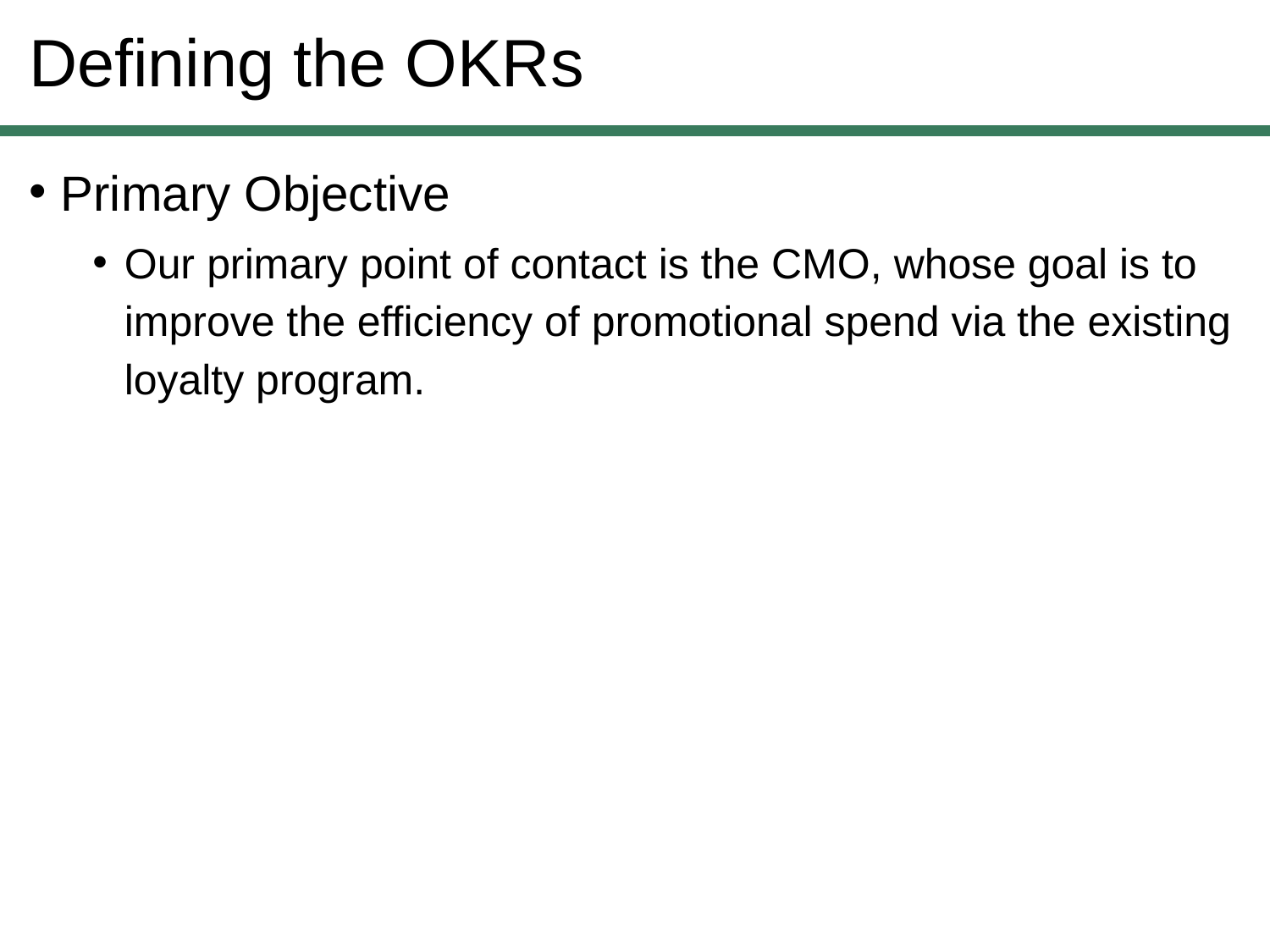

# Defining the OKRs
Primary Objective
Our primary point of contact is the CMO, whose goal is to improve the efficiency of promotional spend via the existing loyalty program.